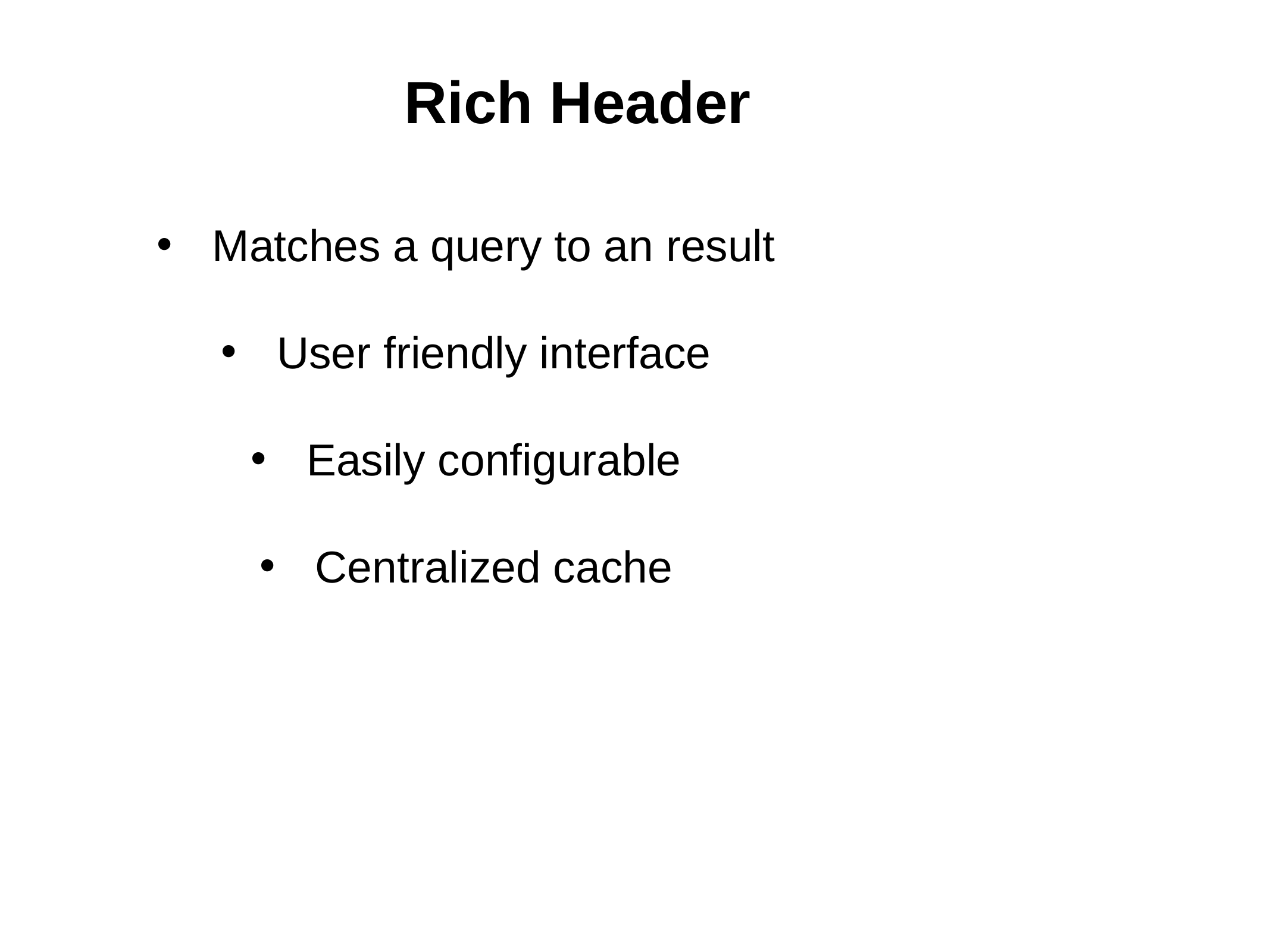

Rich Header
Matches a query to an result
User friendly interface
Easily configurable
Centralized cache

#